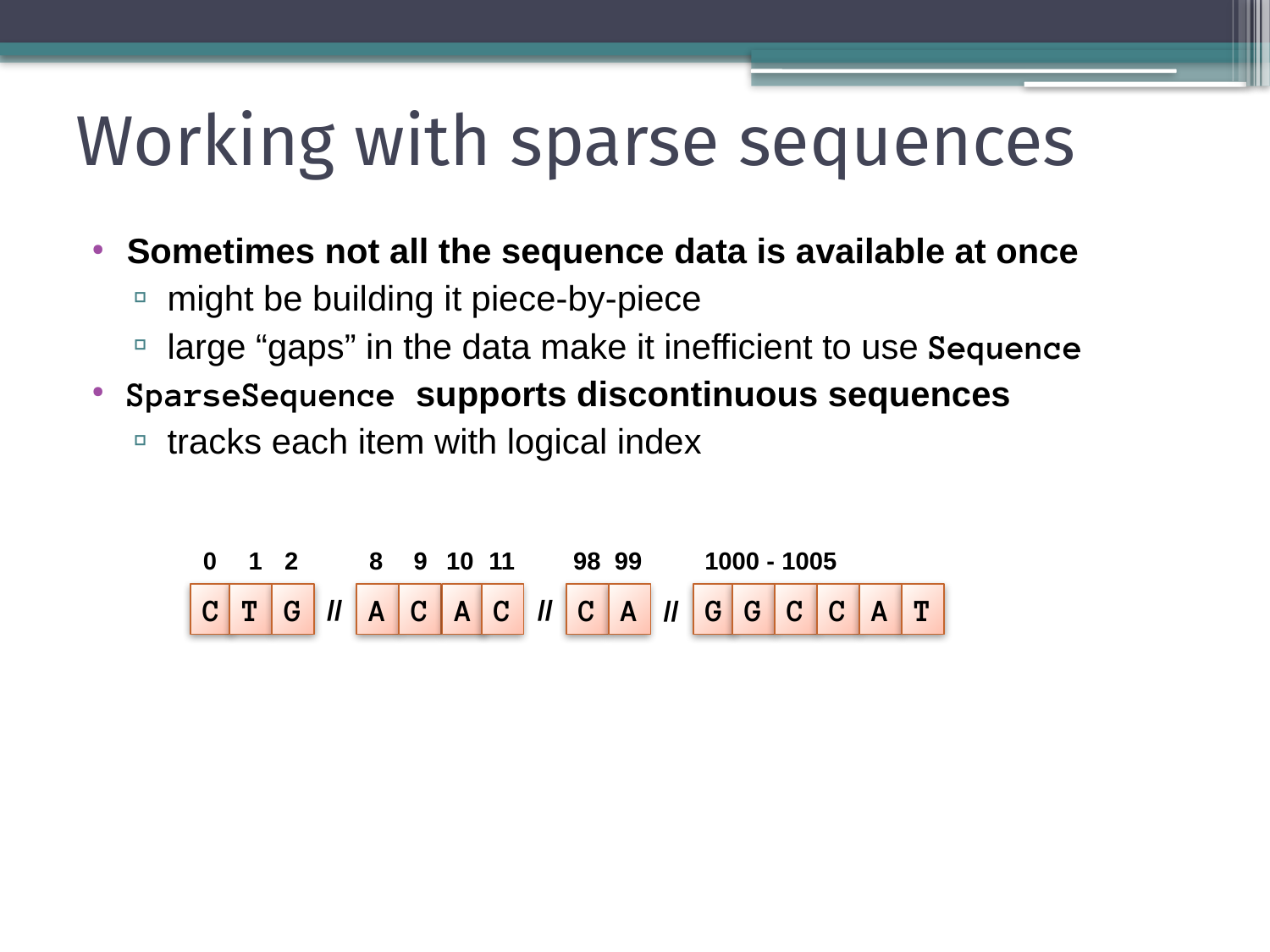

# Working with sparse sequences
Sometimes not all the sequence data is available at once
might be building it piece-by-piece
large “gaps” in the data make it inefficient to use Sequence
SparseSequence supports discontinuous sequences
tracks each item with logical index
0
1
2
8
9
10
11
98  99
1000 - 1005
C
T
G
A
C
A
C
C
A
G
G
C
C
A
T
//
//
//